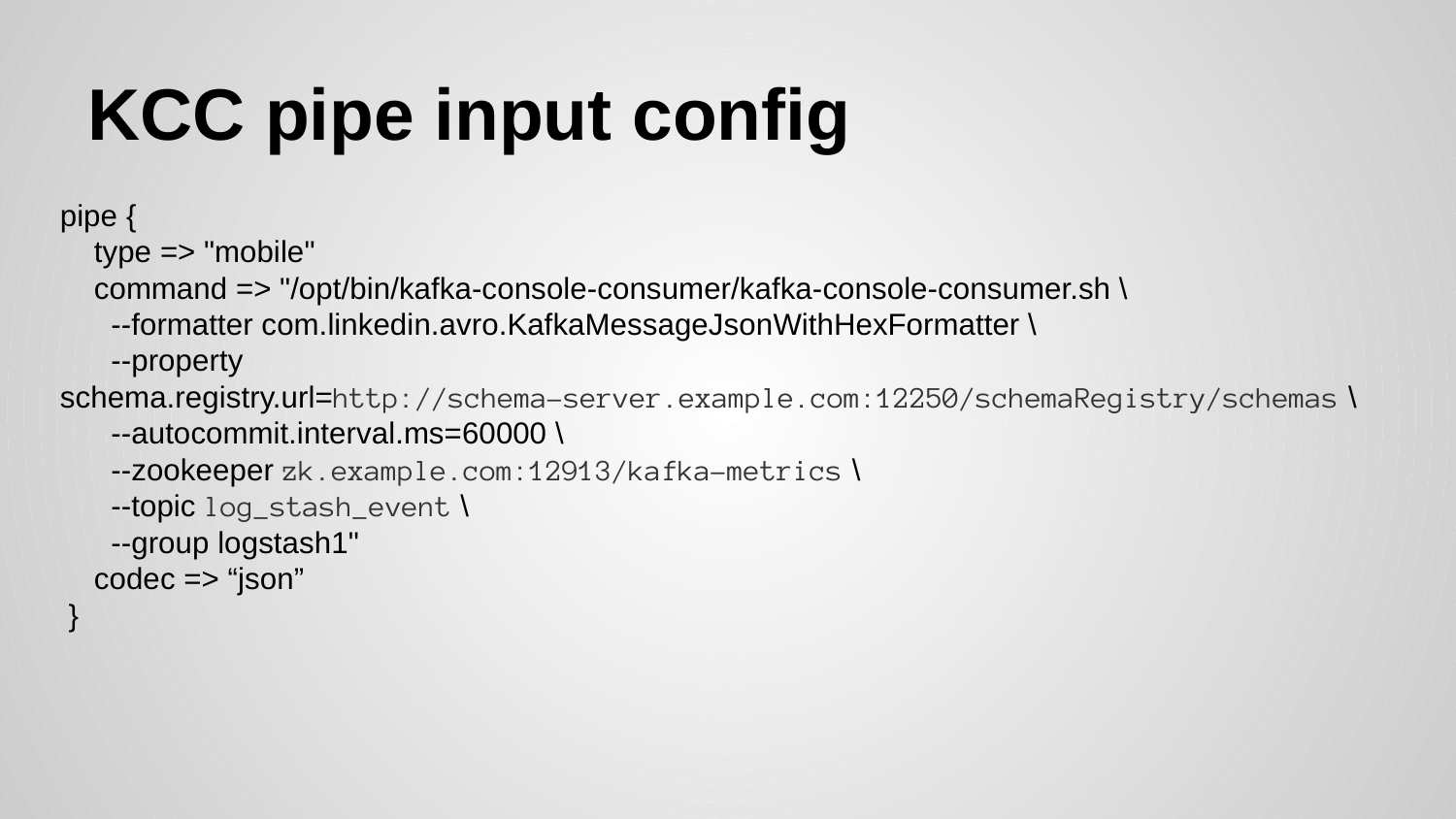

# KCC pipe input config
pipe {
    type => "mobile"
    command => "/opt/bin/kafka-console-consumer/kafka-console-consumer.sh \
      --formatter com.linkedin.avro.KafkaMessageJsonWithHexFormatter \
      --property schema.registry.url=http://schema-server.example.com:12250/schemaRegistry/schemas \
      --autocommit.interval.ms=60000 \
      --zookeeper zk.example.com:12913/kafka-metrics \
      --topic log_stash_event \
      --group logstash1"
    codec => “json”
 }